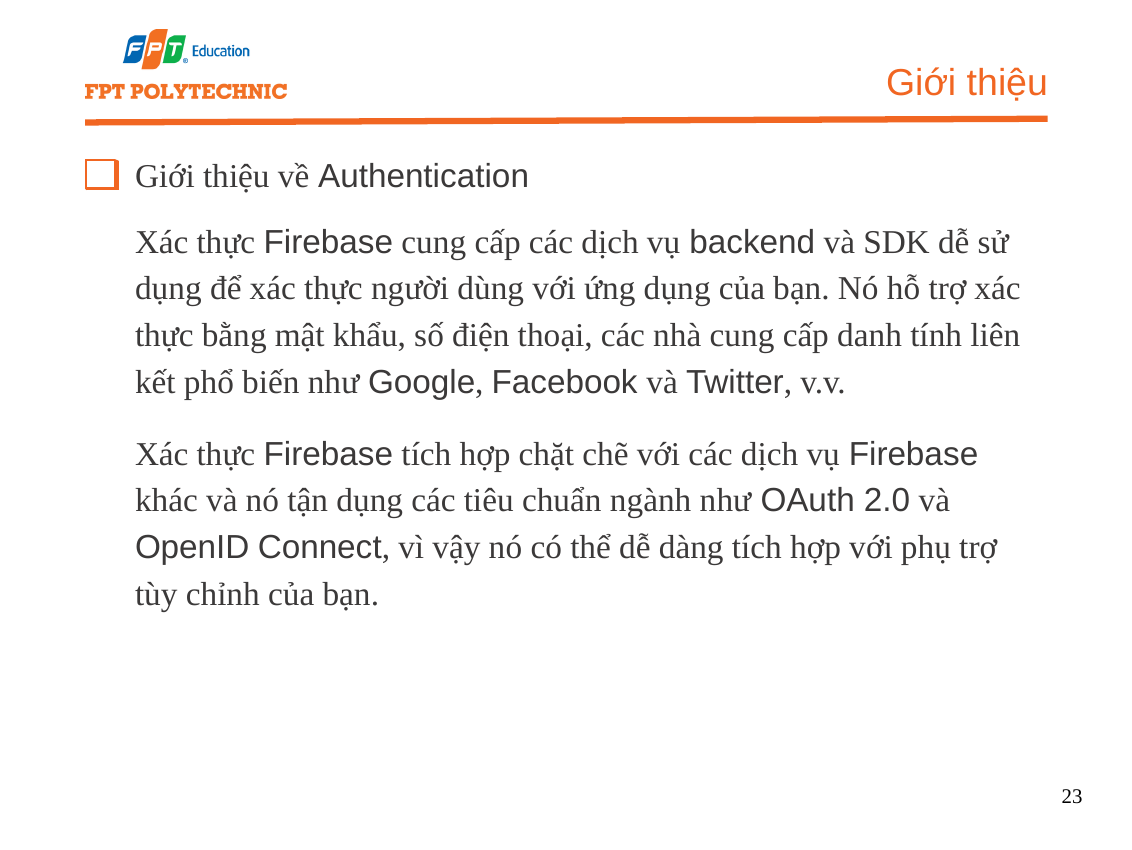

Giới thiệu

Giới thiệu về Authentication

Xác thực Firebase cung cấp các dịch vụ backend và SDK dễ sử dụng để xác thực người dùng với ứng dụng của bạn. Nó hỗ trợ xác thực bằng mật khẩu, số điện thoại, các nhà cung cấp danh tính liên kết phổ biến như Google, Facebook và Twitter, v.v.
Xác thực Firebase tích hợp chặt chẽ với các dịch vụ Firebase khác và nó tận dụng các tiêu chuẩn ngành như OAuth 2.0 và OpenID Connect, vì vậy nó có thể dễ dàng tích hợp với phụ trợ tùy chỉnh của bạn.
23